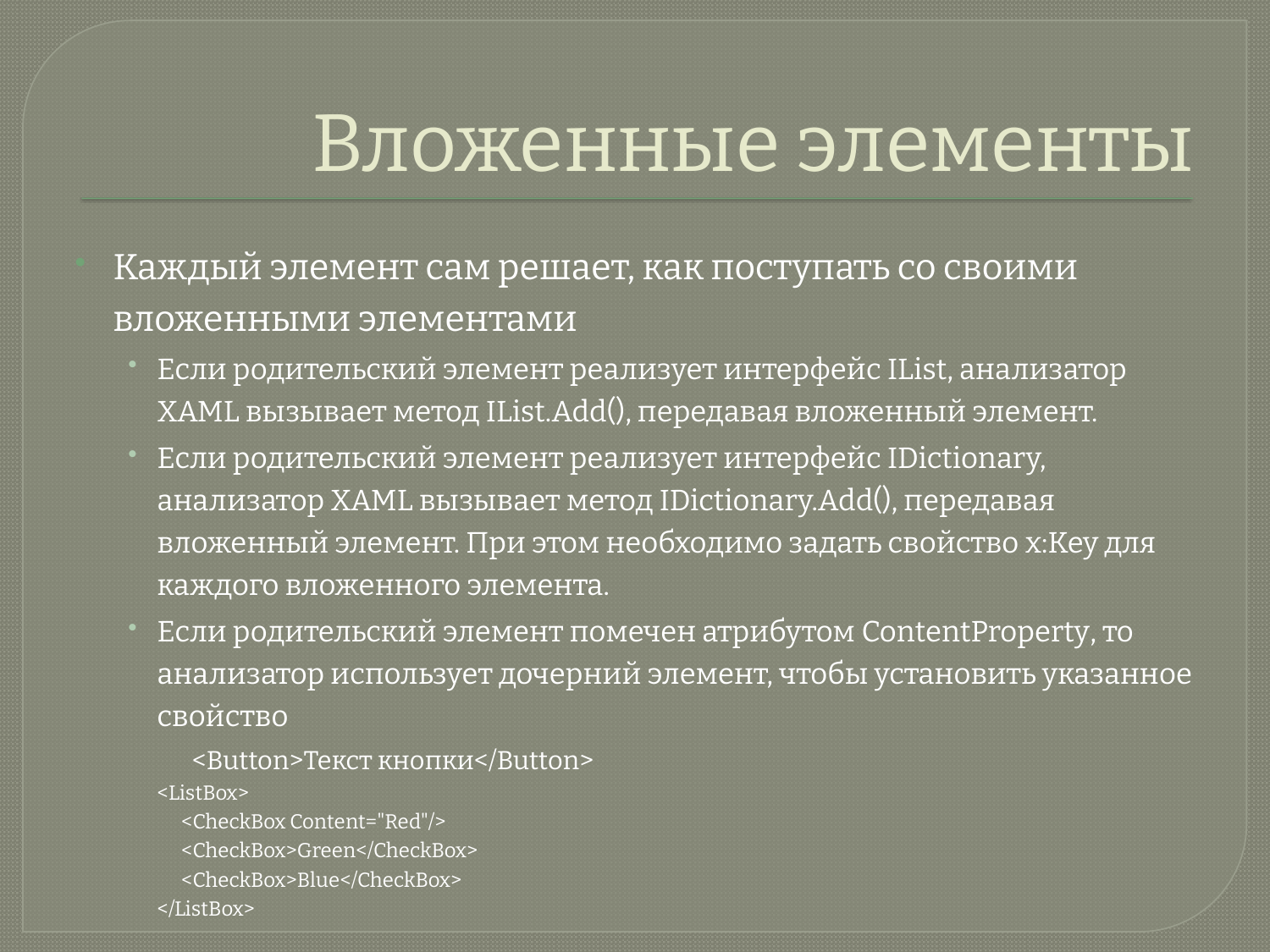

# Вложенные элементы
Каждый элемент сам решает, как поступать со своими вложенными элементами
Если родительский элемент реализует интерфейс IList, анализатор XAML вызывает метод IList.Add(), передавая вложенный элемент.
Если родительский элемент реализует интерфейс IDictionary, анализатор XAML вызывает метод IDictionary.Add(), передавая вложенный элемент. При этом необходимо задать свойство x:Key для каждого вложенного элемента.
Если родительский элемент помечен атрибутом ContentProperty, то анализатор использует дочерний элемент, чтобы установить указанное свойство
<Button>Текст кнопки</Button>
	<ListBox>
	      <CheckBox Content="Red"/>
	      <CheckBox>Green</CheckBox>
	      <CheckBox>Blue</CheckBox>
	</ListBox>